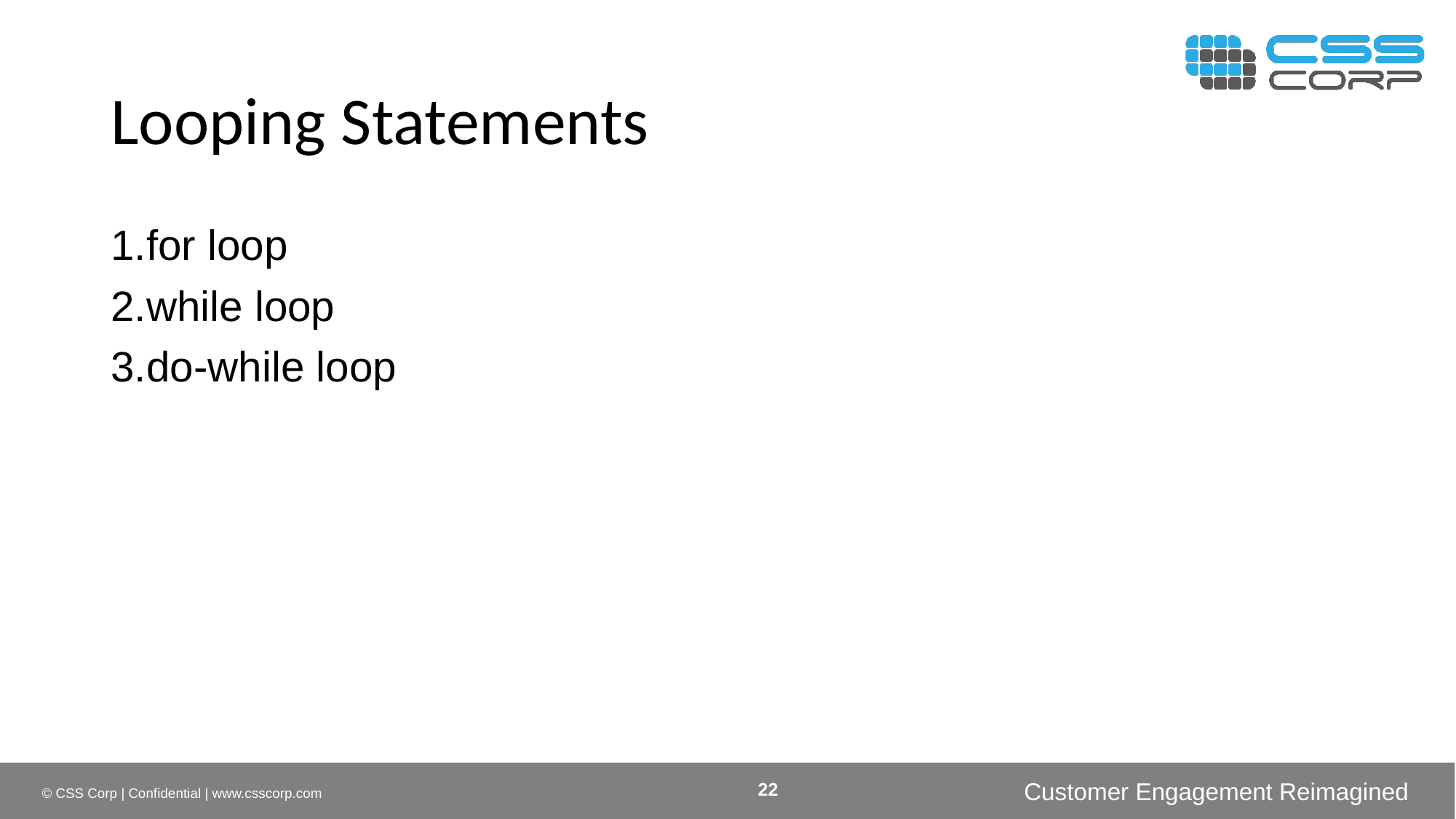

# Looping Statements
for loop
while loop
do-while loop